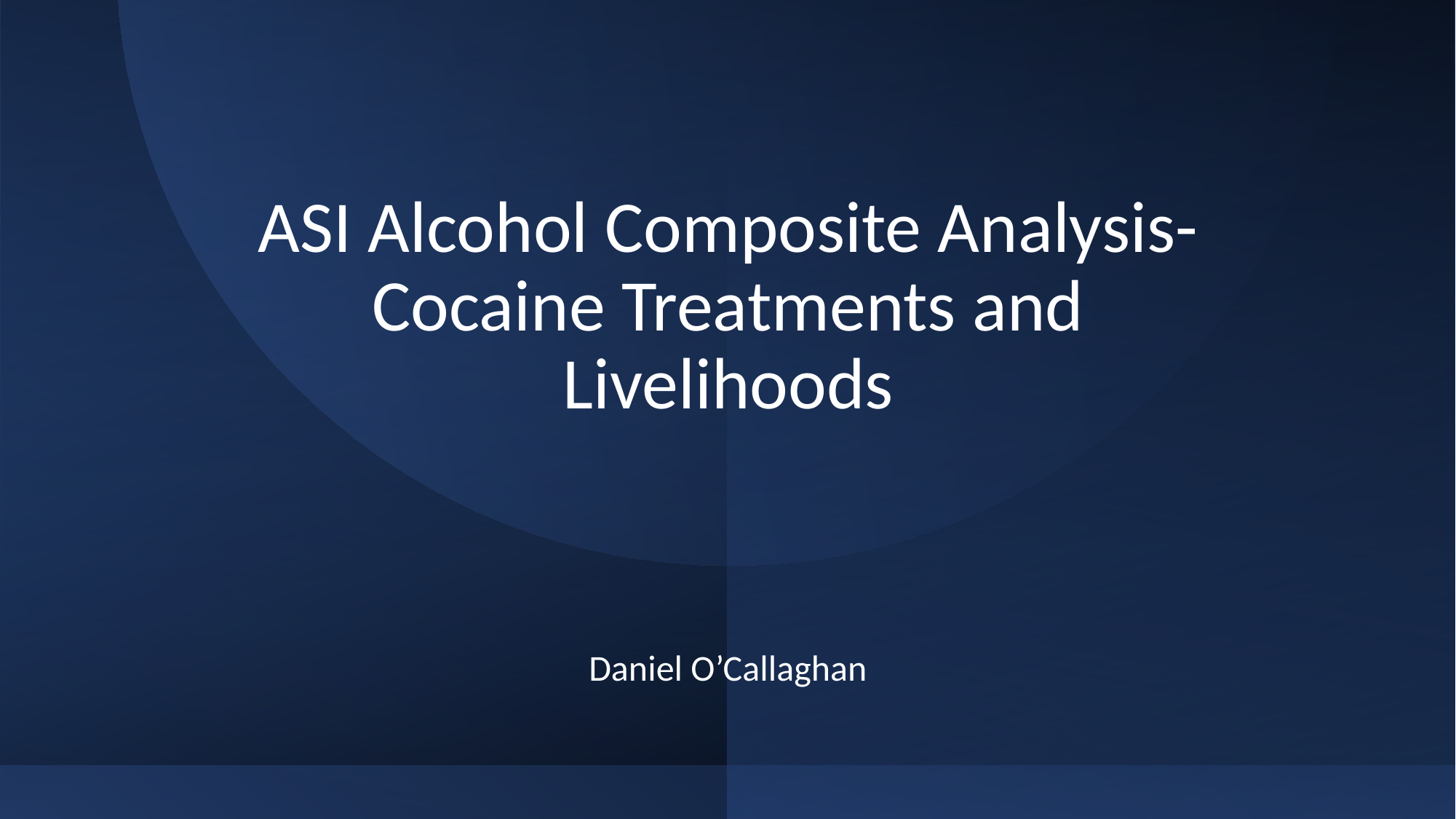

# ASI Alcohol Composite Analysis- Cocaine Treatments and Livelihoods
Daniel O’Callaghan